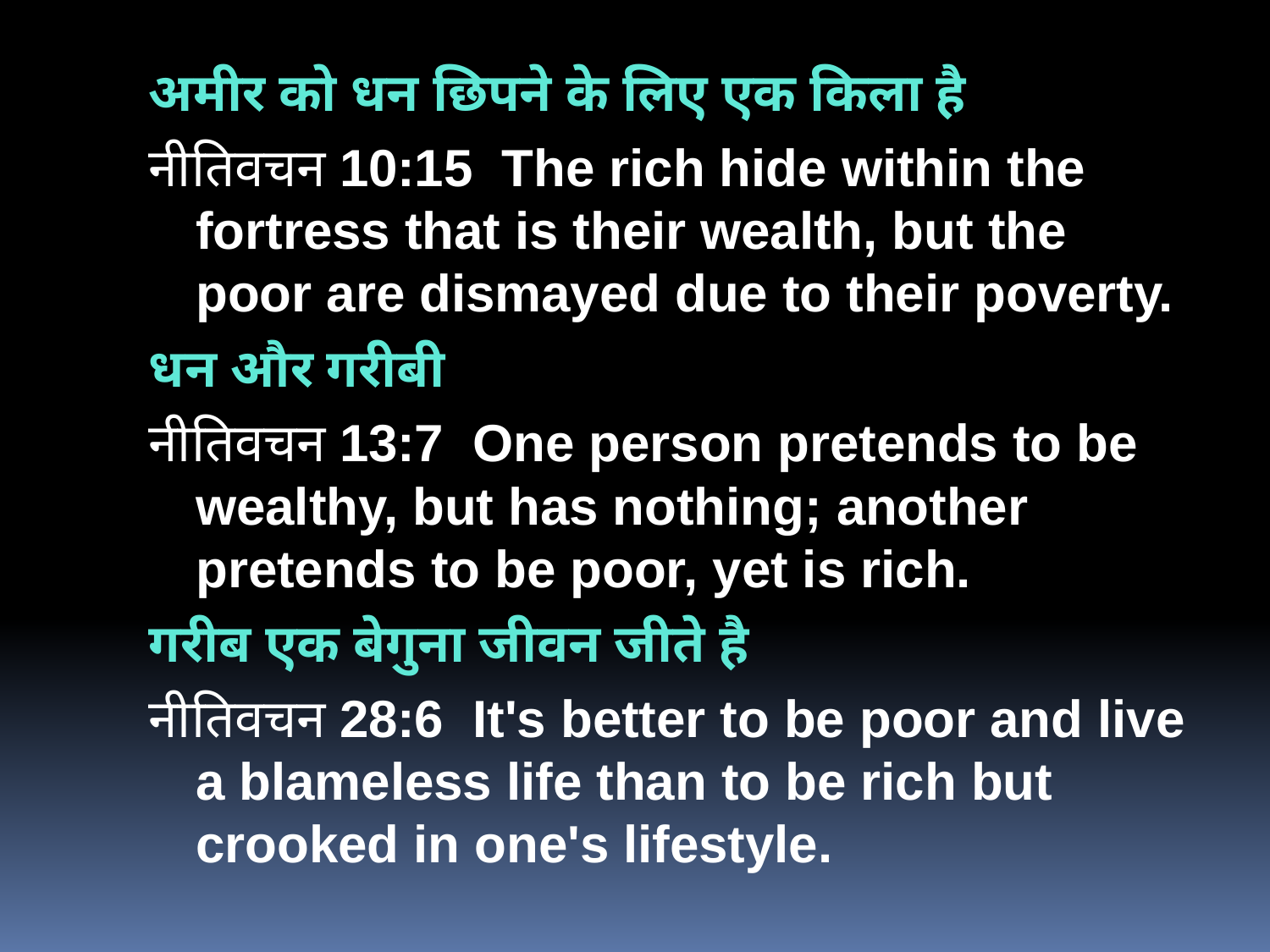

अमीर को धन छिपने के लिए एक किला है
नीतिवचन 10:15  The rich hide within the fortress that is their wealth, but the poor are dismayed due to their poverty.
धन और गरीबी
नीतिवचन 13:7  One person pretends to be wealthy, but has nothing; another pretends to be poor, yet is rich.
गरीब एक बेगुना जीवन जीते है
नीतिवचन 28:6  It's better to be poor and live a blameless life than to be rich but crooked in one's lifestyle.